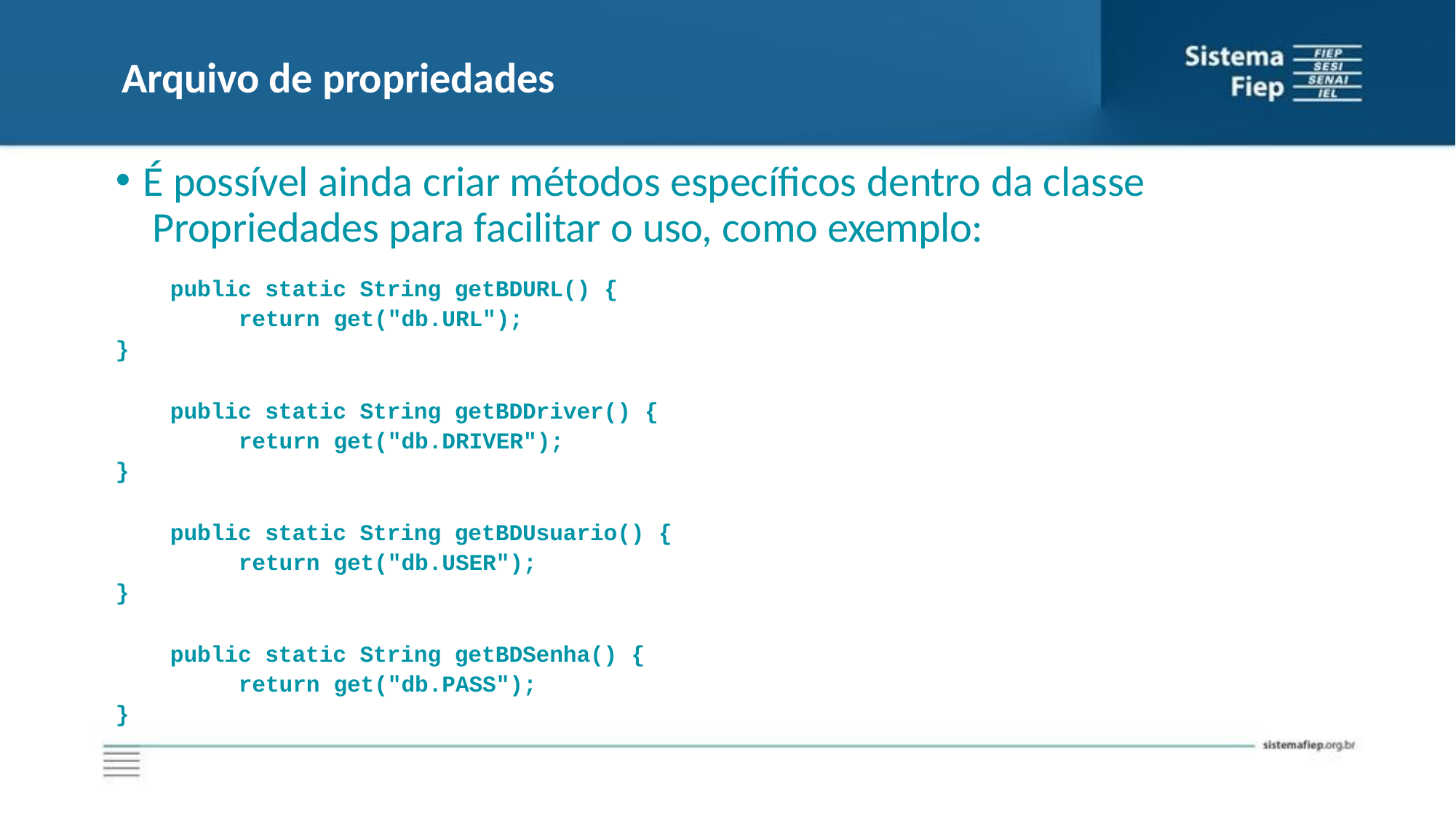

# Arquivo de propriedades
É possível ainda criar métodos específicos dentro da classe  Propriedades para facilitar o uso, como exemplo:
public static String getBDURL() {  return get("db.URL");
}

public static String getBDDriver() {  return get("db.DRIVER");
}

public static String getBDUsuario() {  return get("db.USER");
}

public static String getBDSenha() {  return get("db.PASS");
}